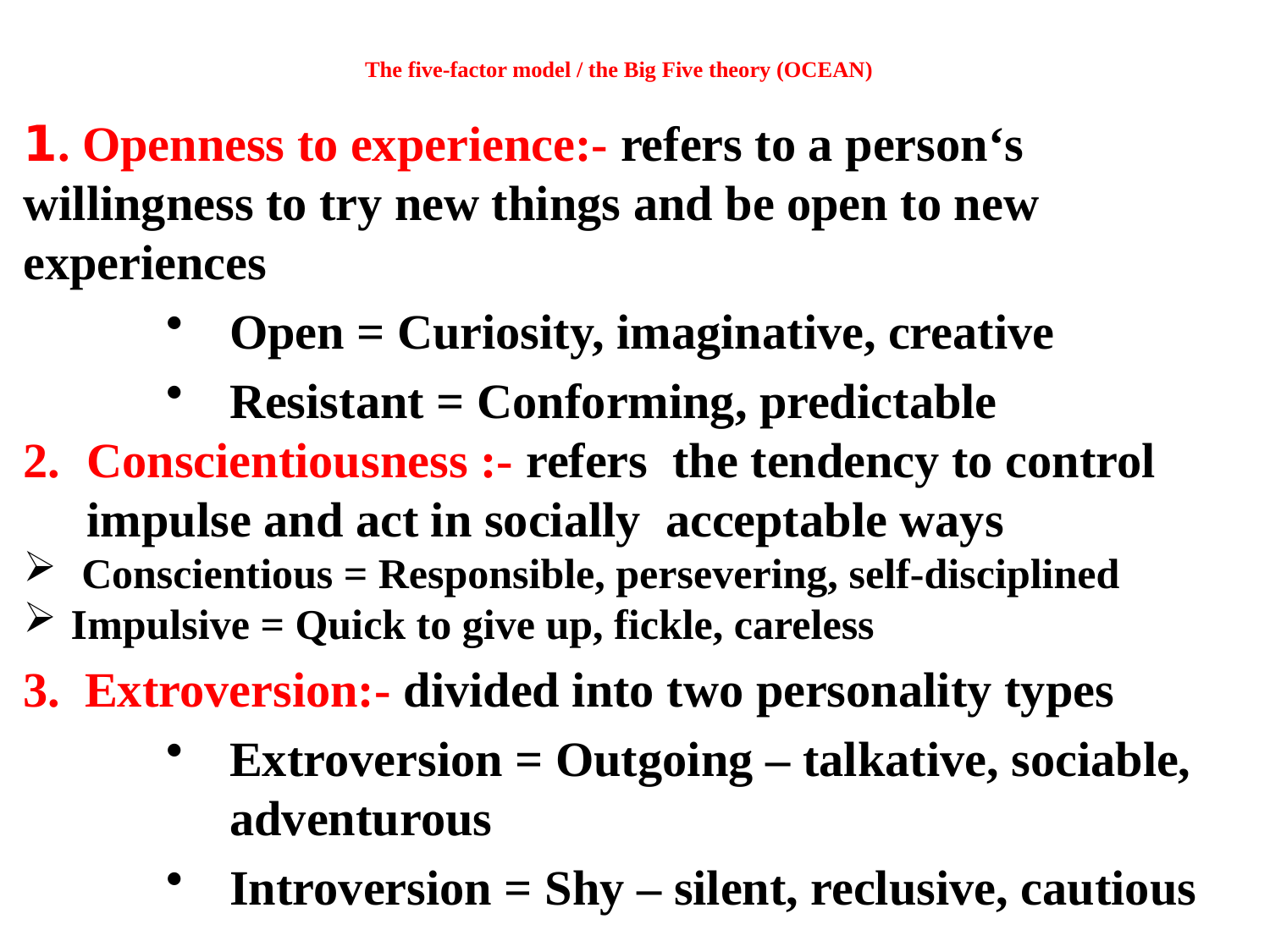

# The five-factor model / the Big Five theory (OCEAN)
1. Openness to experience:- refers to a person‘s willingness to try new things and be open to new experiences
Open = Curiosity, imaginative, creative
Resistant = Conforming, predictable
Conscientiousness :- refers  the tendency to control  impulse and act in socially  acceptable ways
 Conscientious = Responsible, persevering, self-disciplined
Impulsive = Quick to give up, fickle, careless
3.  Extroversion:- divided into two personality types
Extroversion = Outgoing – talkative, sociable, adventurous
Introversion = Shy – silent, reclusive, cautious